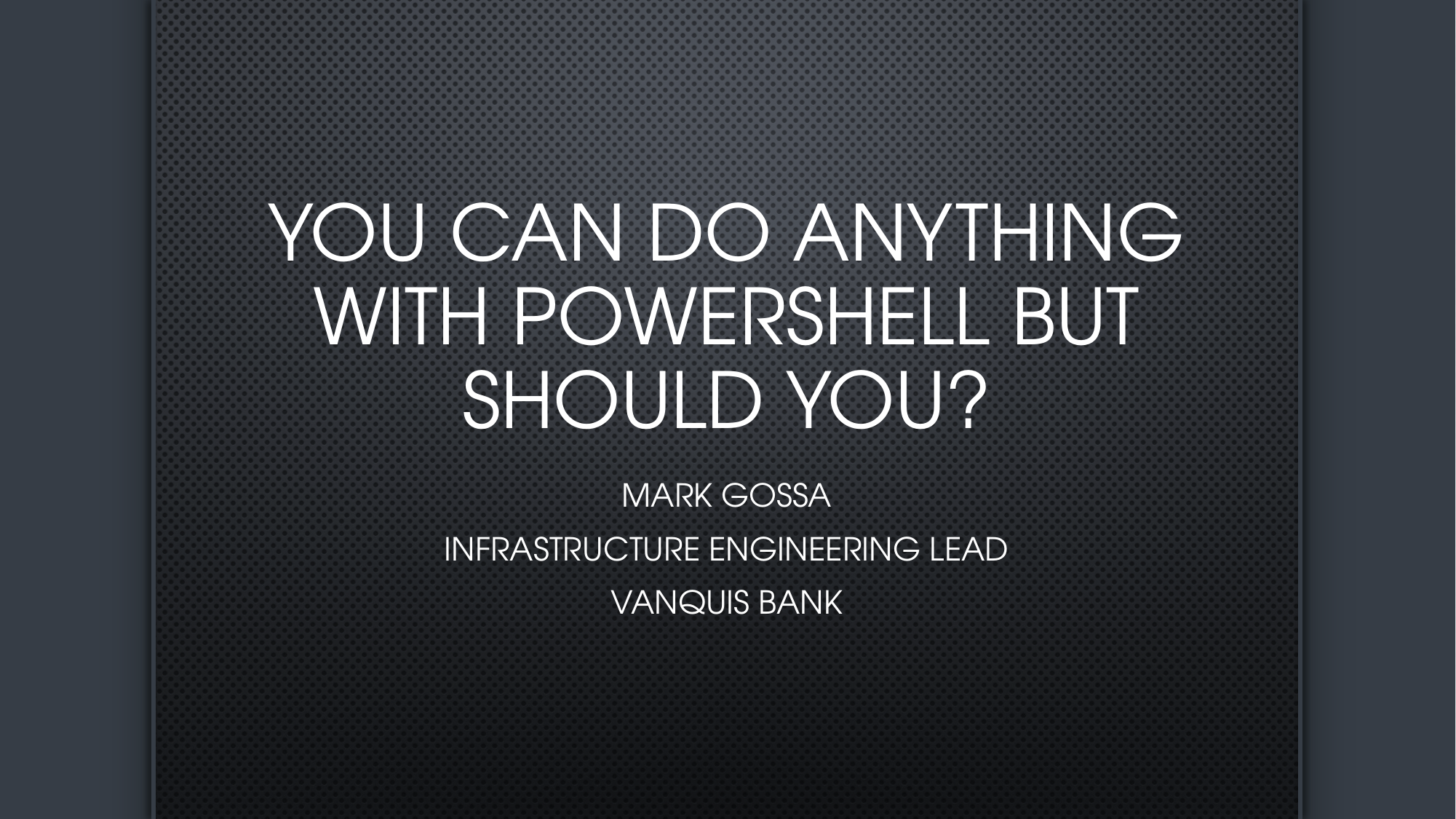

# You can do anything with PowerShell but should you?

Mark Gossa
Infrastructure Engineering Lead
Vanquis Bank